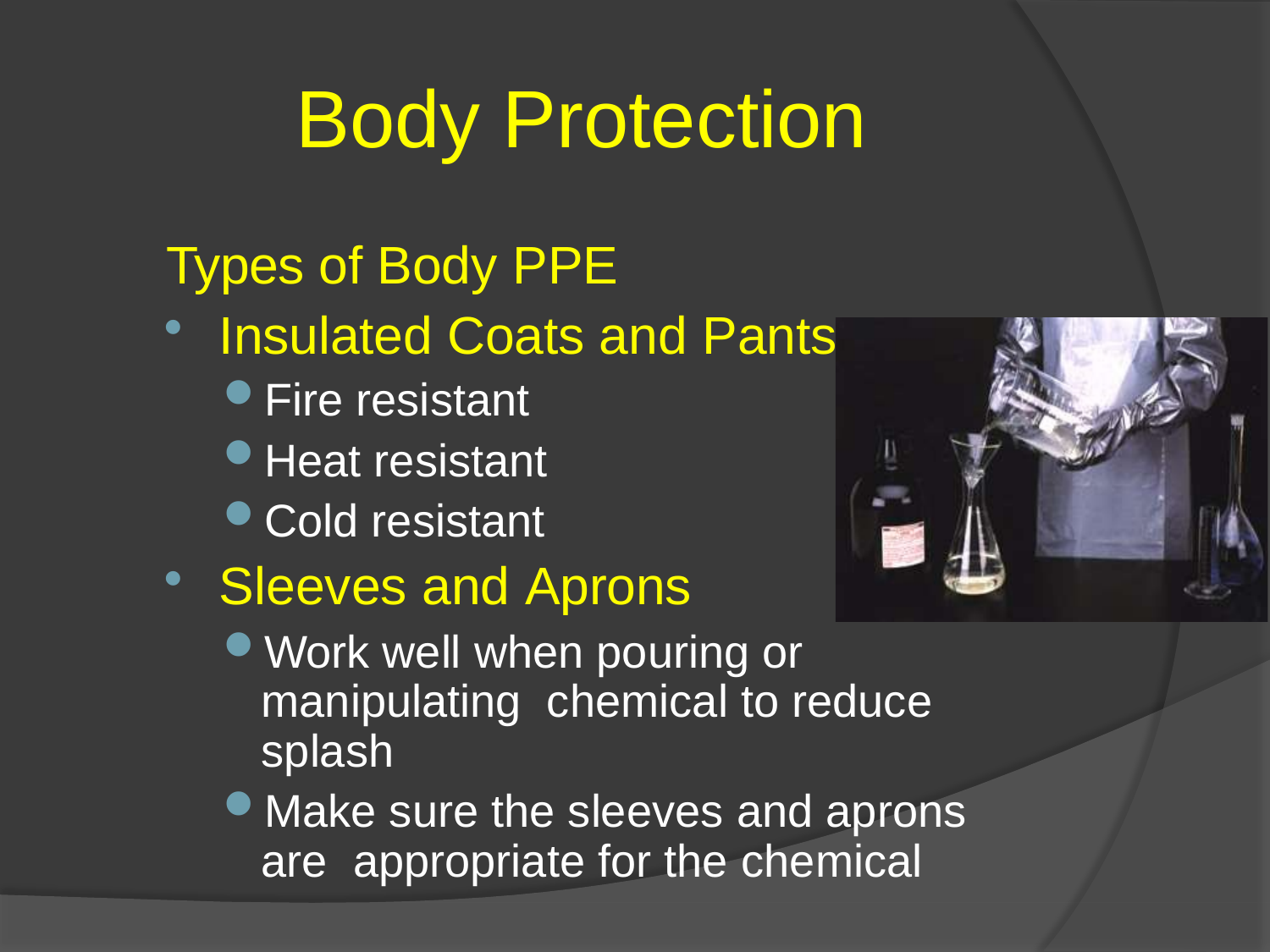

# Body Protection
Types of Body PPE
Insulated Coats and Pants
Fire resistant
Heat resistant
Cold resistant
Sleeves and Aprons
Work well when pouring or manipulating  chemical to reduce splash
Make sure the sleeves and aprons are  appropriate for the chemical